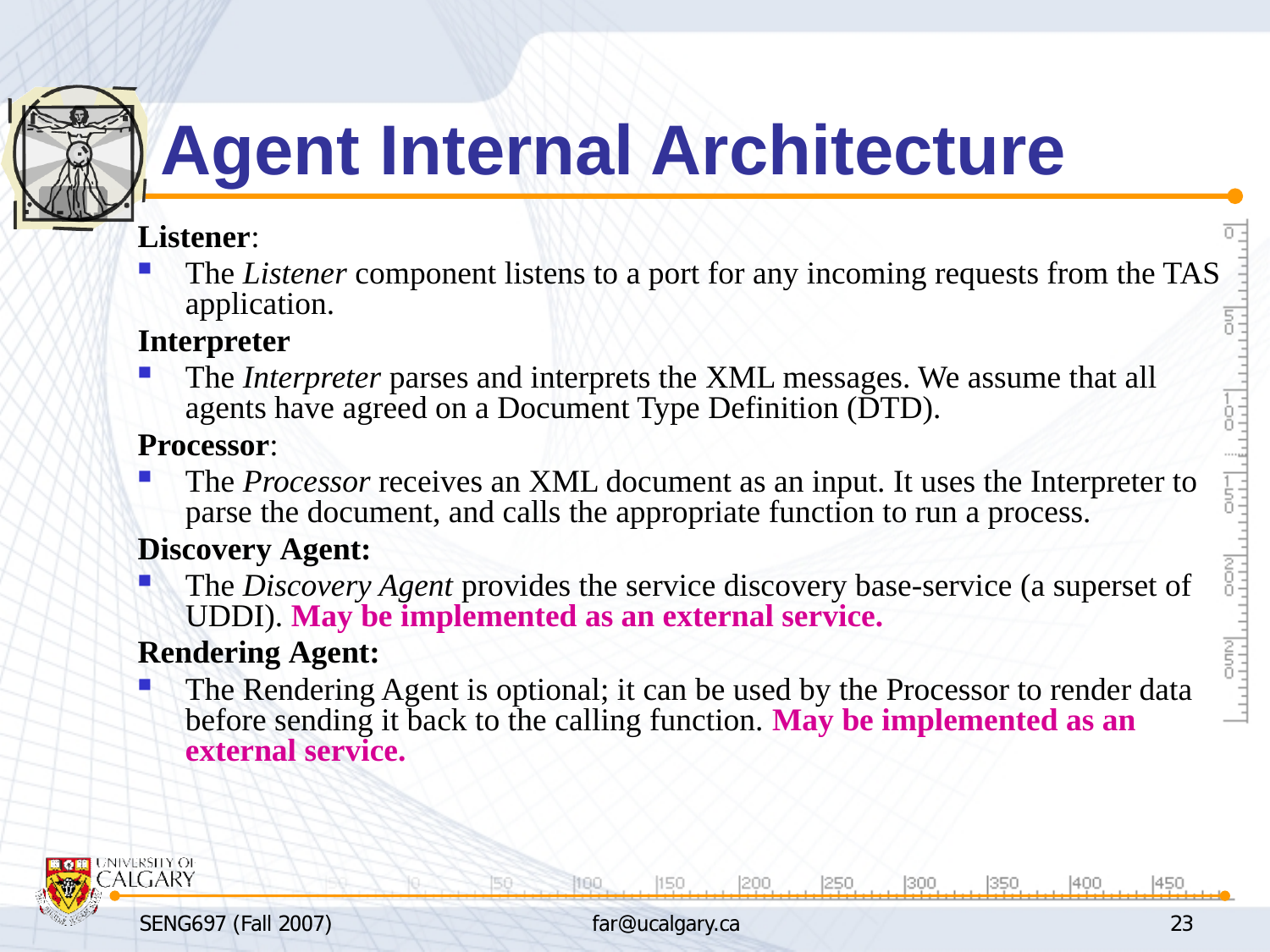

# Agent Internal Architecture
Listener:
The Listener component listens to a port for any incoming requests from the TAS application.
Interpreter
The Interpreter parses and interprets the XML messages. We assume that all agents have agreed on a Document Type Definition (DTD).
Processor:
The Processor receives an XML document as an input. It uses the Interpreter to parse the document, and calls the appropriate function to run a process.
Discovery Agent:
The Discovery Agent provides the service discovery base-service (a superset of UDDI). May be implemented as an external service.
Rendering Agent:
The Rendering Agent is optional; it can be used by the Processor to render data before sending it back to the calling function. May be implemented as an external service.

SENG697 (Fall 2007)
far@ucalgary.ca
23